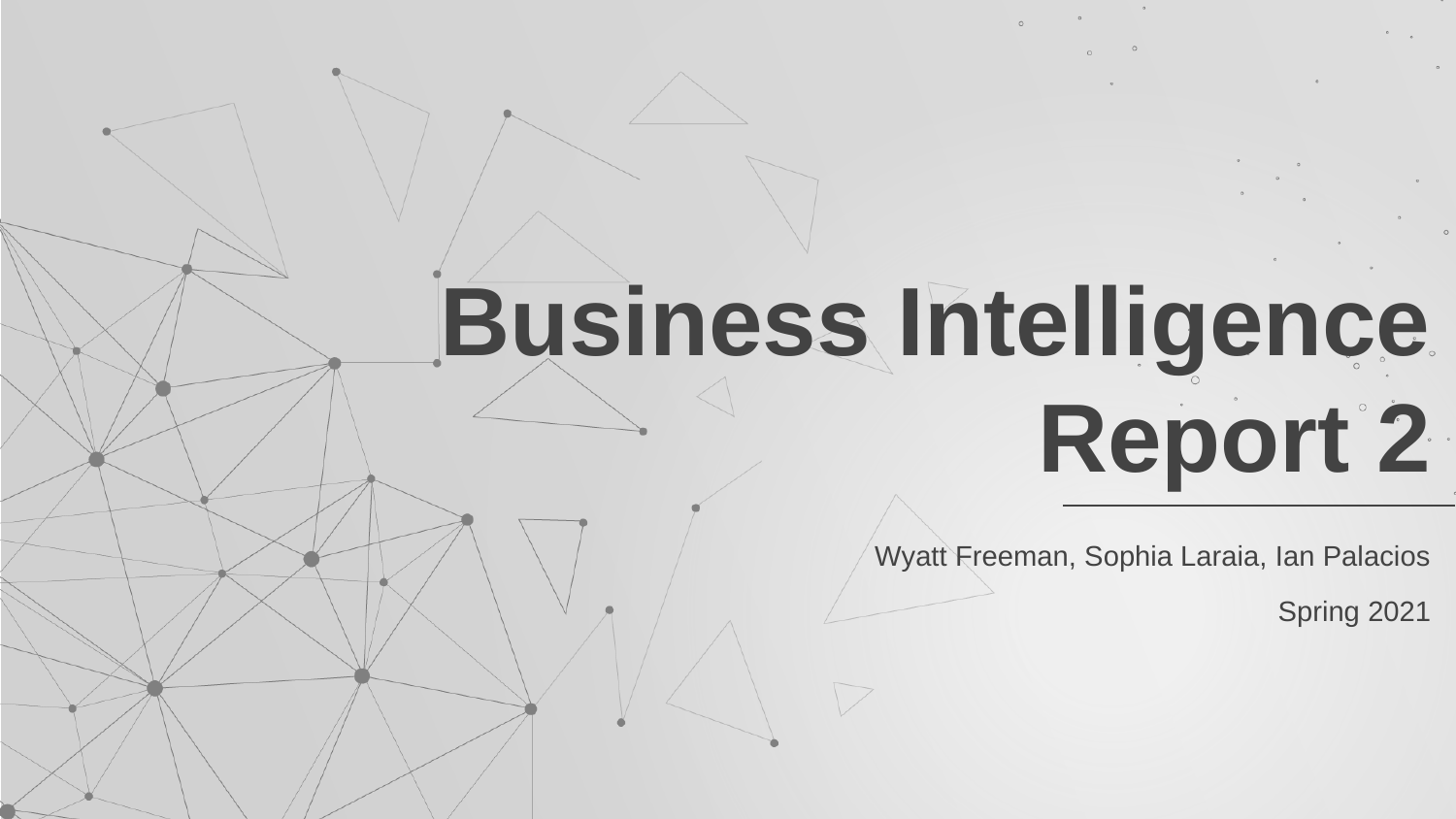

# Business Intelligence
Report 2
Wyatt Freeman, Sophia Laraia, Ian Palacios
Spring 2021